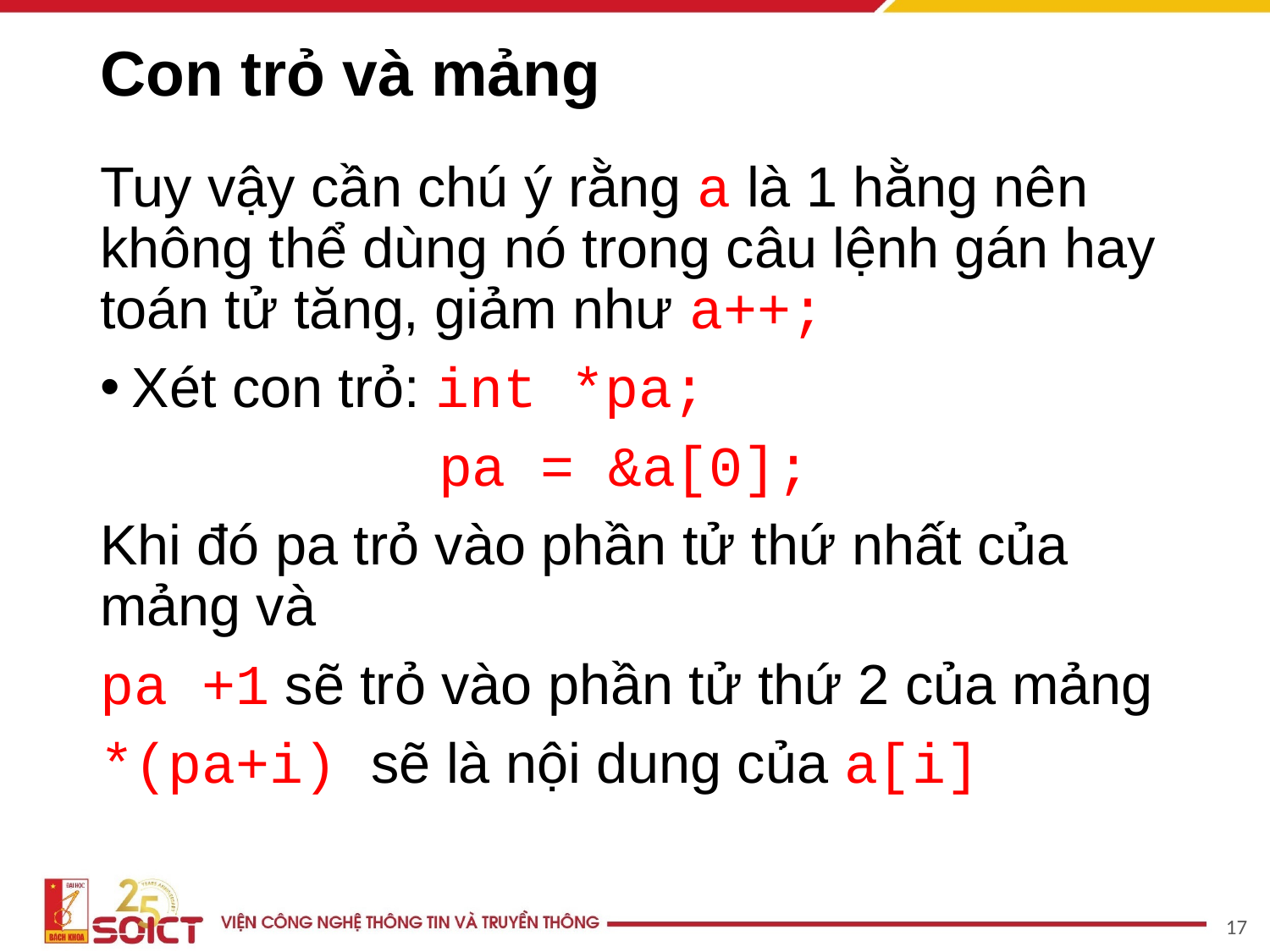

# Con trỏ và mảng
Tuy vậy cần chú ý rằng a là 1 hằng nên không thể dùng nó trong câu lệnh gán hay toán tử tăng, giảm như a++;
Xét con trỏ: int *pa;
          pa = &a[0];
Khi đó pa trỏ vào phần tử thứ nhất của mảng và
pa +1 sẽ trỏ vào phần tử thứ 2 của mảng
*(pa+i) sẽ là nội dung của a[i]
17